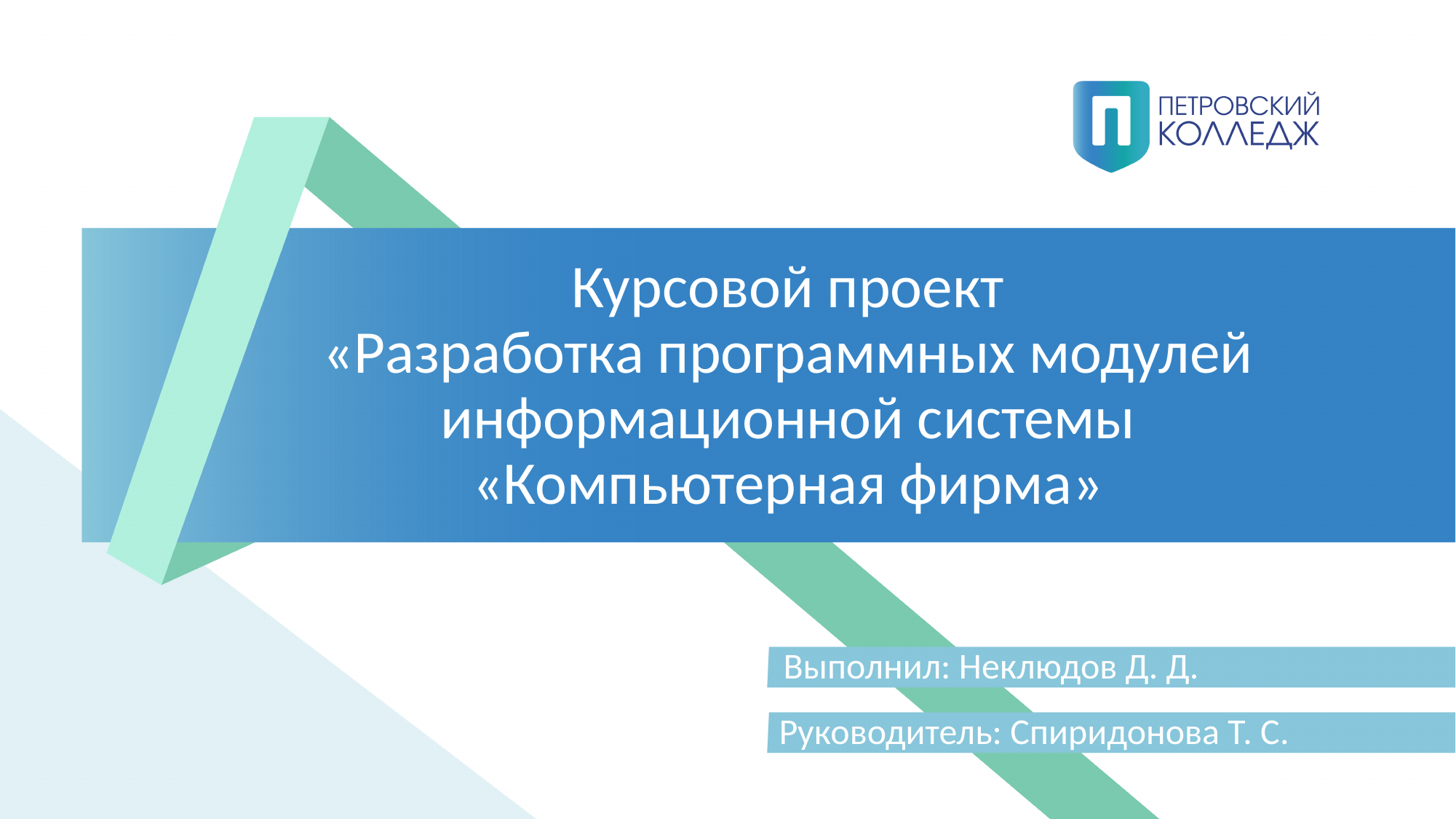

# Курсовой проект «Разработка программных модулей информационной системы «Компьютерная фирма»
Выполнил: Неклюдов Д. Д.
Руководитель: Спиридонова Т. С.